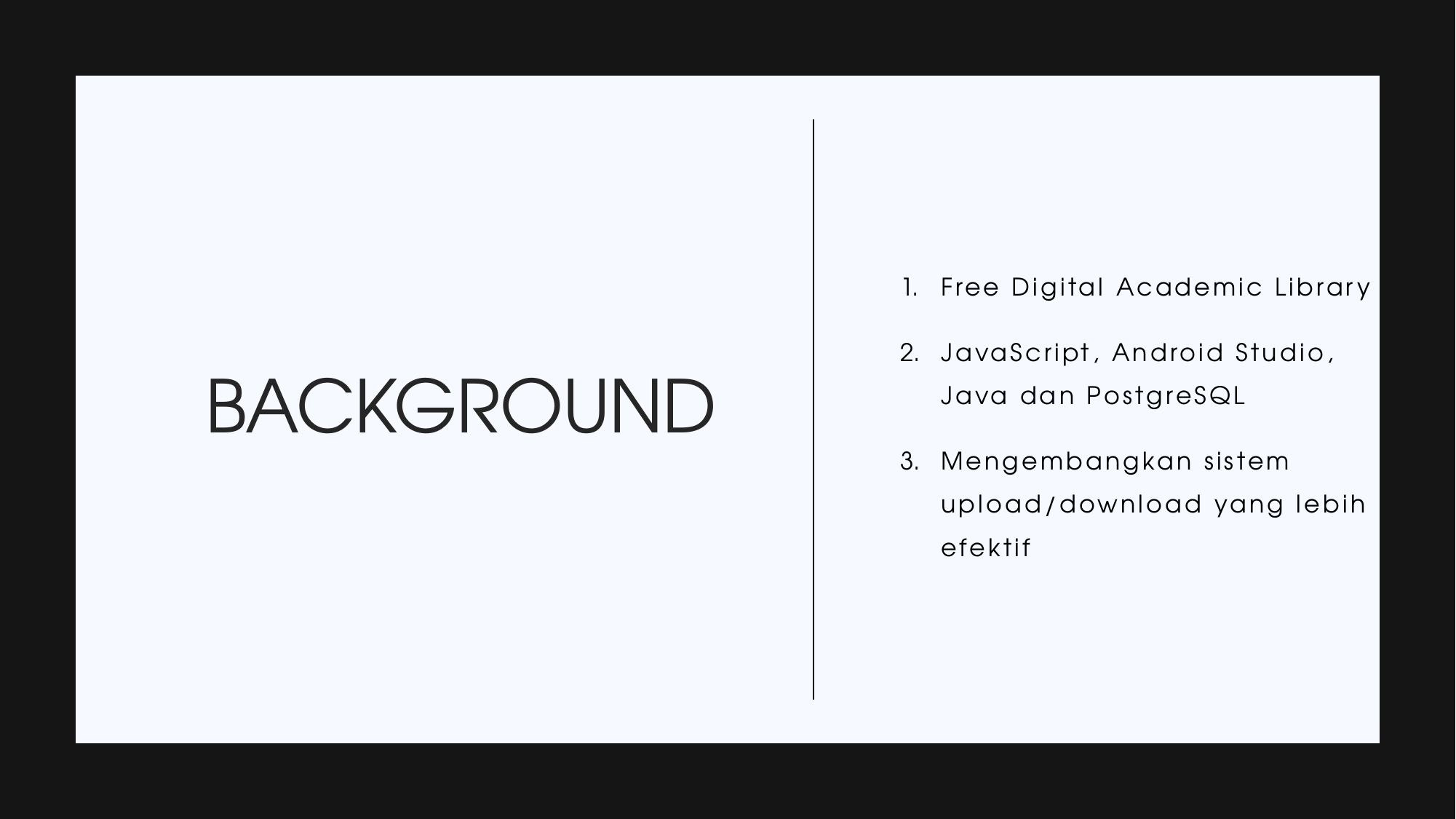

Free Digital Academic Library
JavaScript, Android Studio, Java dan PostgreSQL
Mengembangkan sistem upload/download yang lebih efektif
# BAckground